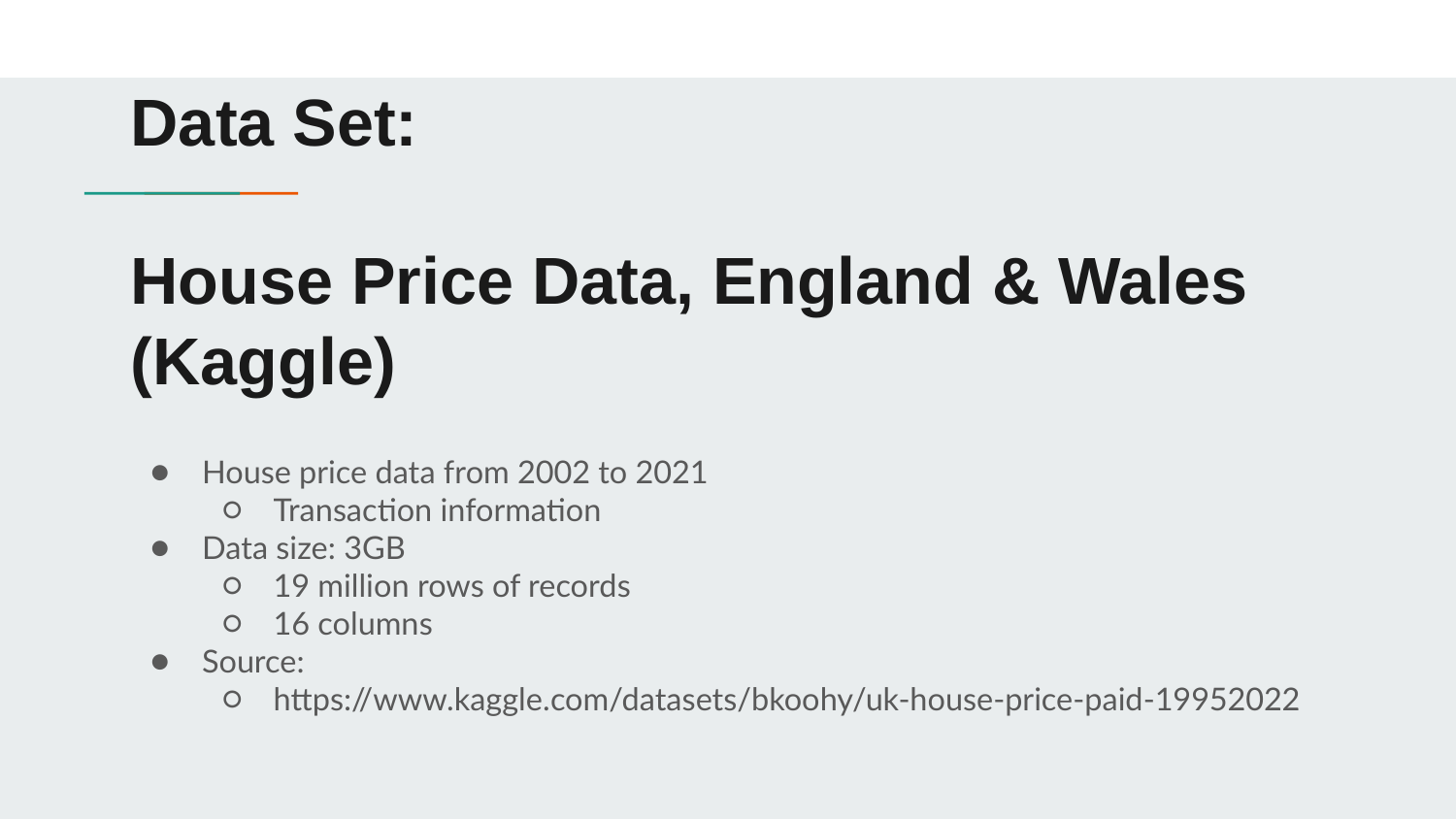

# Data Set:

House Price Data, England & Wales
(Kaggle)
House price data from 2002 to 2021
Transaction information
Data size: 3GB
19 million rows of records
16 columns
Source:
https://www.kaggle.com/datasets/bkoohy/uk-house-price-paid-19952022